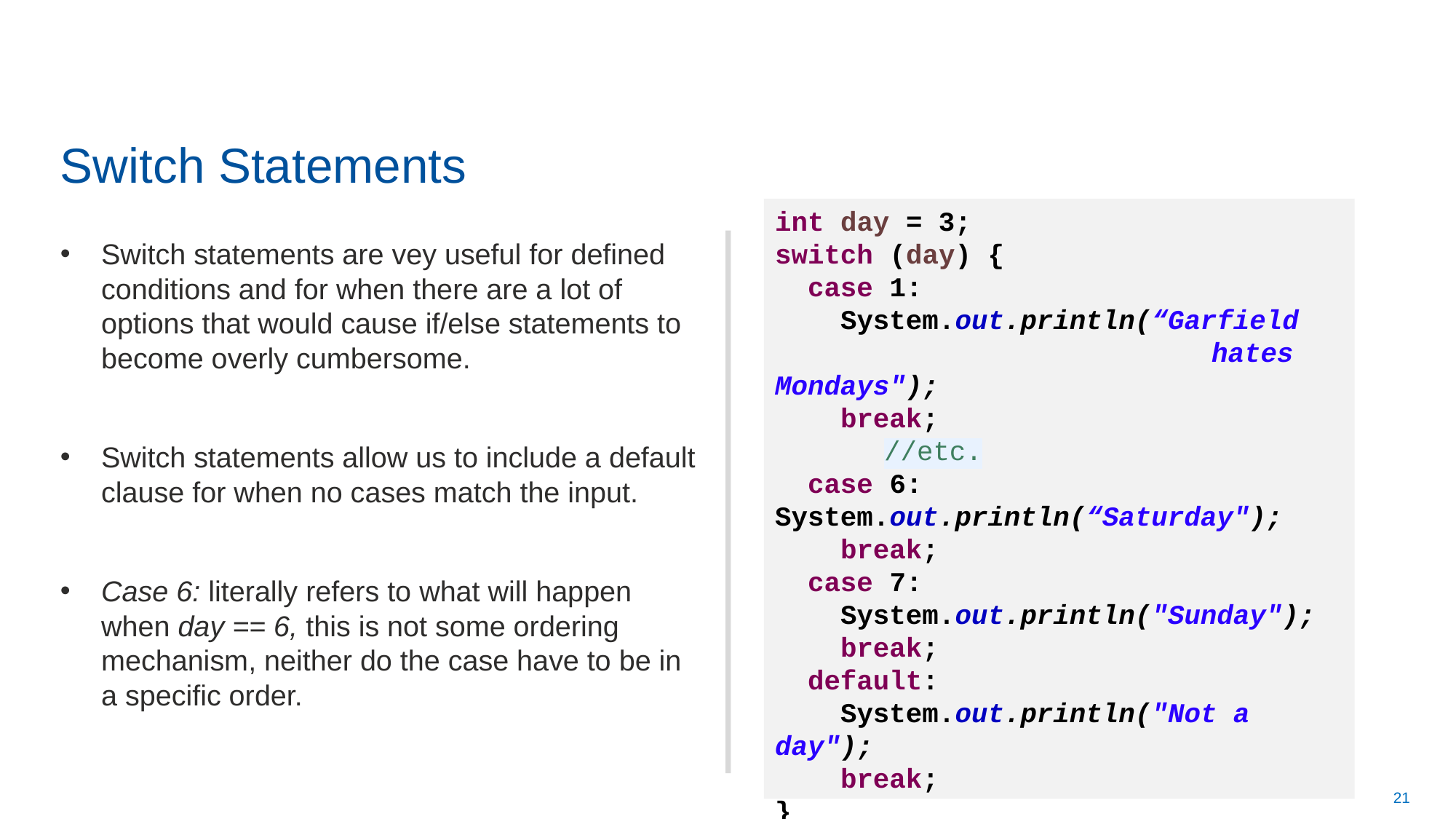

# Switch Statements
int day = 3;
switch (day) {
  case 1:
    System.out.println(“Garfield 					hates Mondays");
    break;
	//etc.
  case 6:    	System.out.println(“Saturday");
    break;
  case 7:
    System.out.println("Sunday");
    break;
  default:
    System.out.println("Not a day");
    break;
}
Switch statements are vey useful for defined conditions and for when there are a lot of options that would cause if/else statements to become overly cumbersome.

Switch statements allow us to include a default clause for when no cases match the input.

Case 6: literally refers to what will happen when day == 6, this is not some ordering mechanism, neither do the case have to be in a specific order.